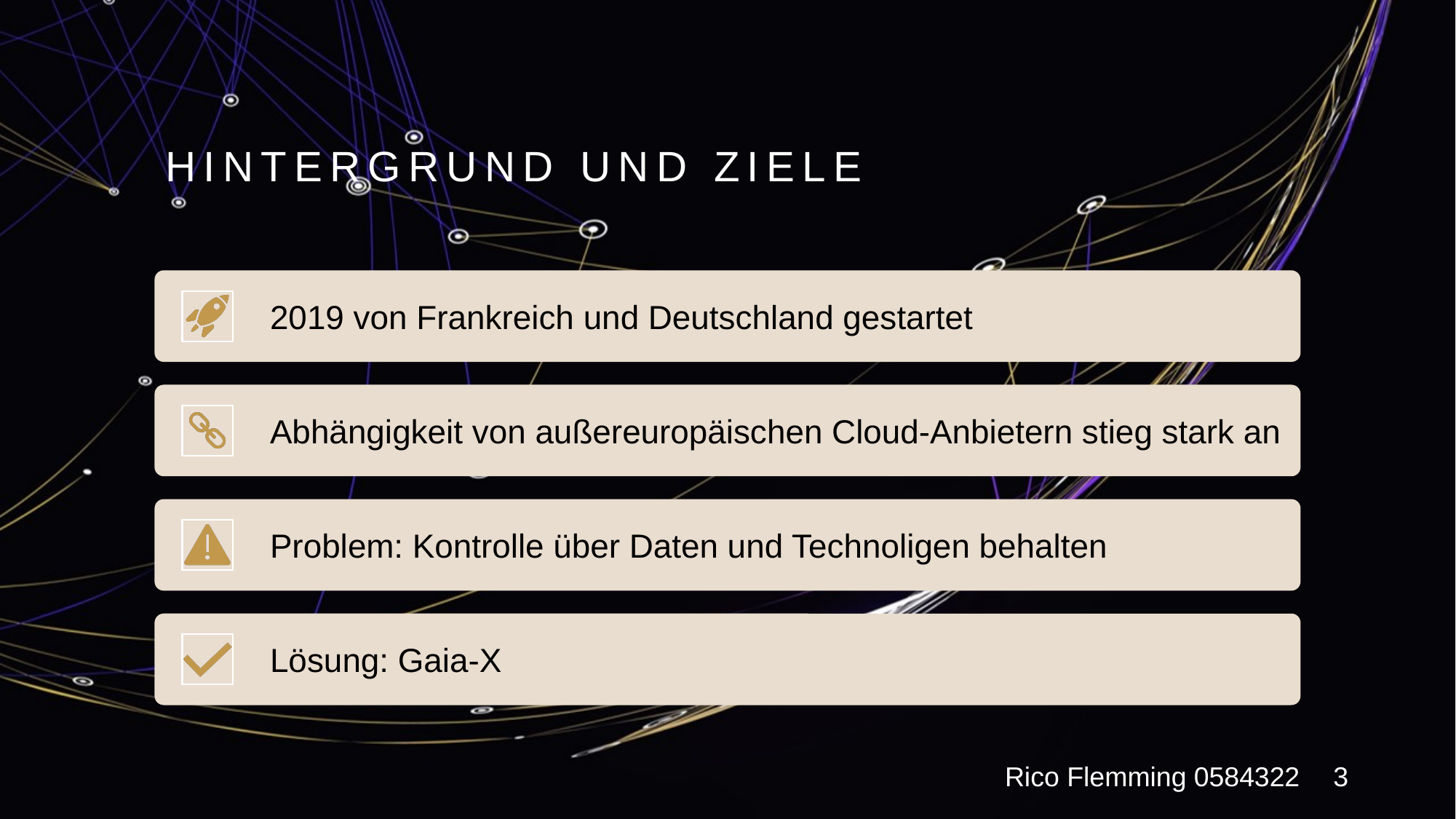

# Hintergrund und Ziele
2019 von Frankreich und Deutschland gestartet
Abhängigkeit von außereuropäischen Cloud-Anbietern stieg stark an
Problem: Kontrolle über Daten und Technoligen behalten
Lösung: Gaia-X
Rico Flemming 0584322
3